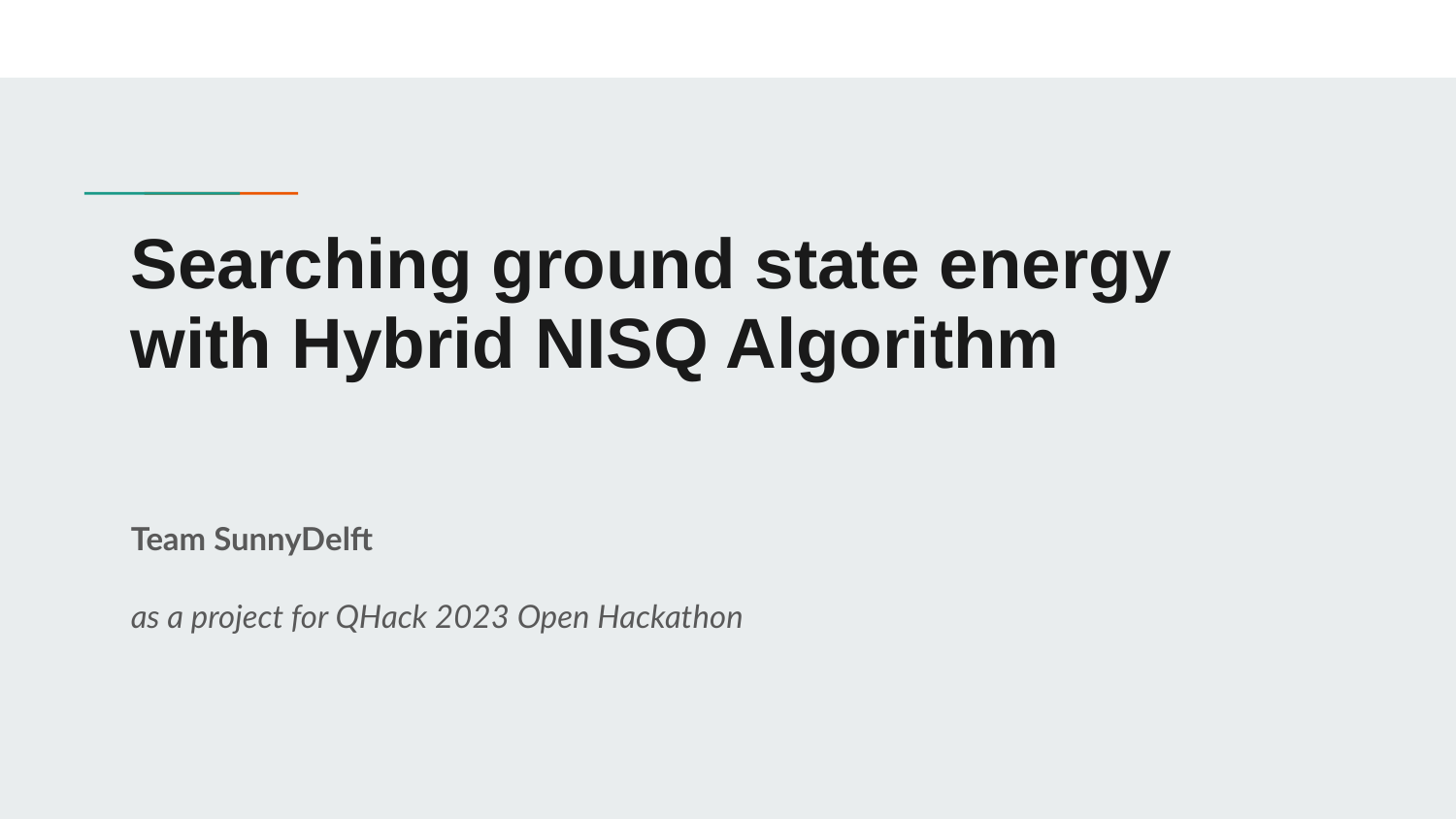

# Searching ground state energy with Hybrid NISQ Algorithm
Team SunnyDelft

as a project for QHack 2023 Open Hackathon